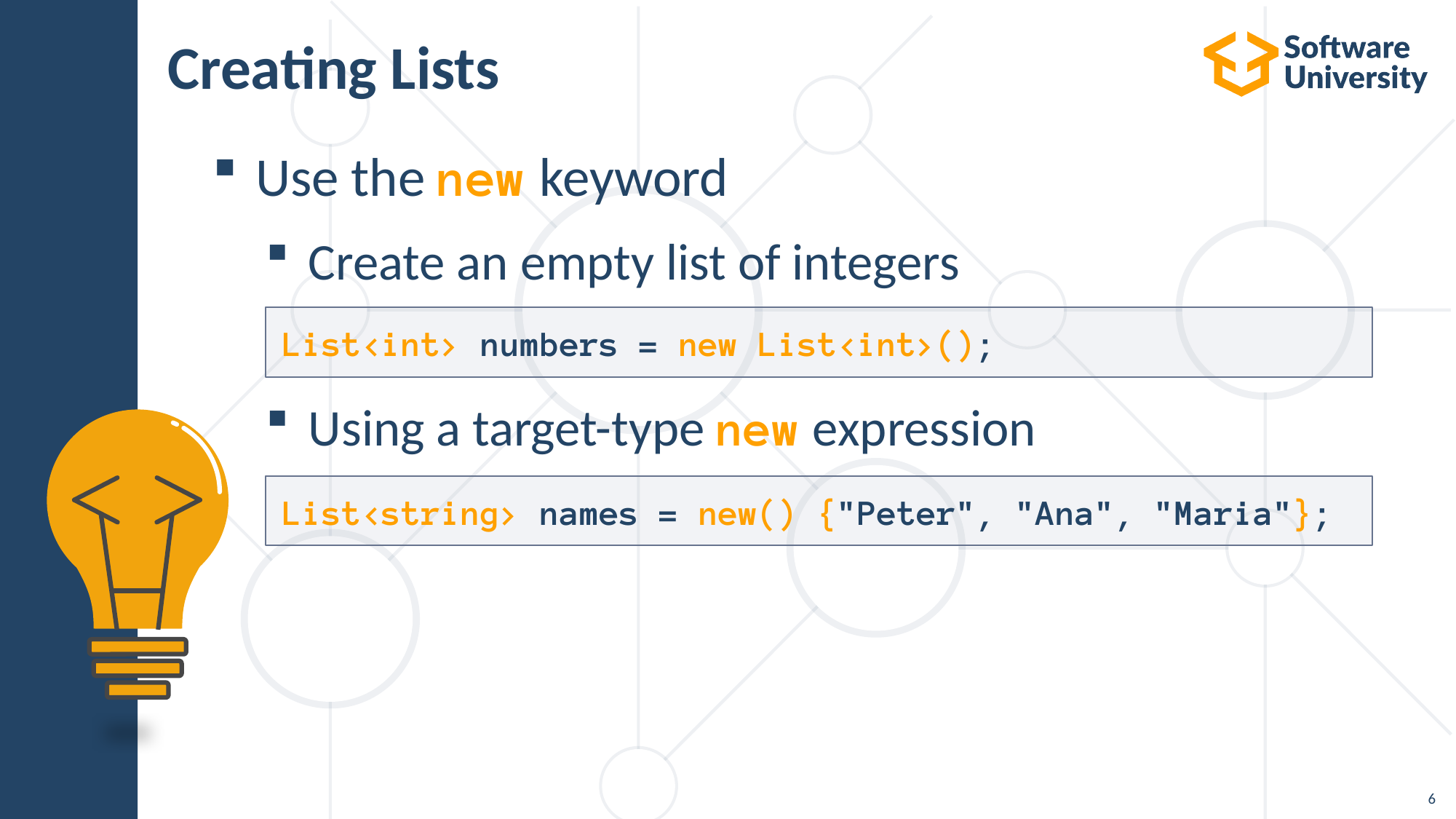

# Creating Lists
Use the new keyword
Create an empty list of integers

Using a target-type new expression

List<int> numbers = new List<int>();
List<string> names = new() {"Peter", "Ana", "Maria"};
6